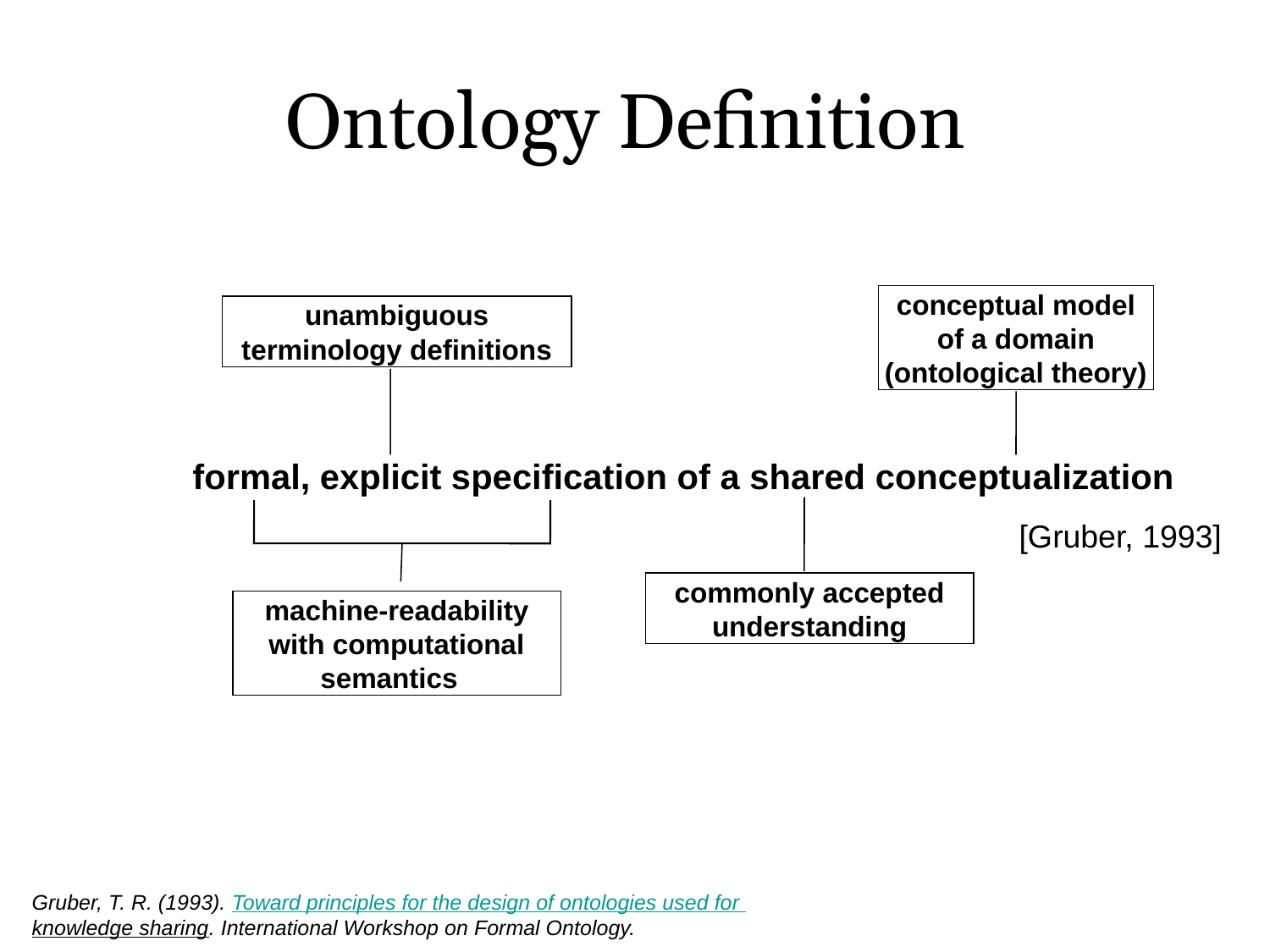

# Ontology Definition

formal, explicit specification of a shared conceptualization

conceptual model of a domain (ontological theory)

unambiguous terminology definitions

commonly accepted understanding

[Gruber, 1993]

machine-readability with computational semantics
Gruber, T. R. (1993). Toward principles for the design of ontologies used for
knowledge sharing. International Workshop on Formal Ontology.